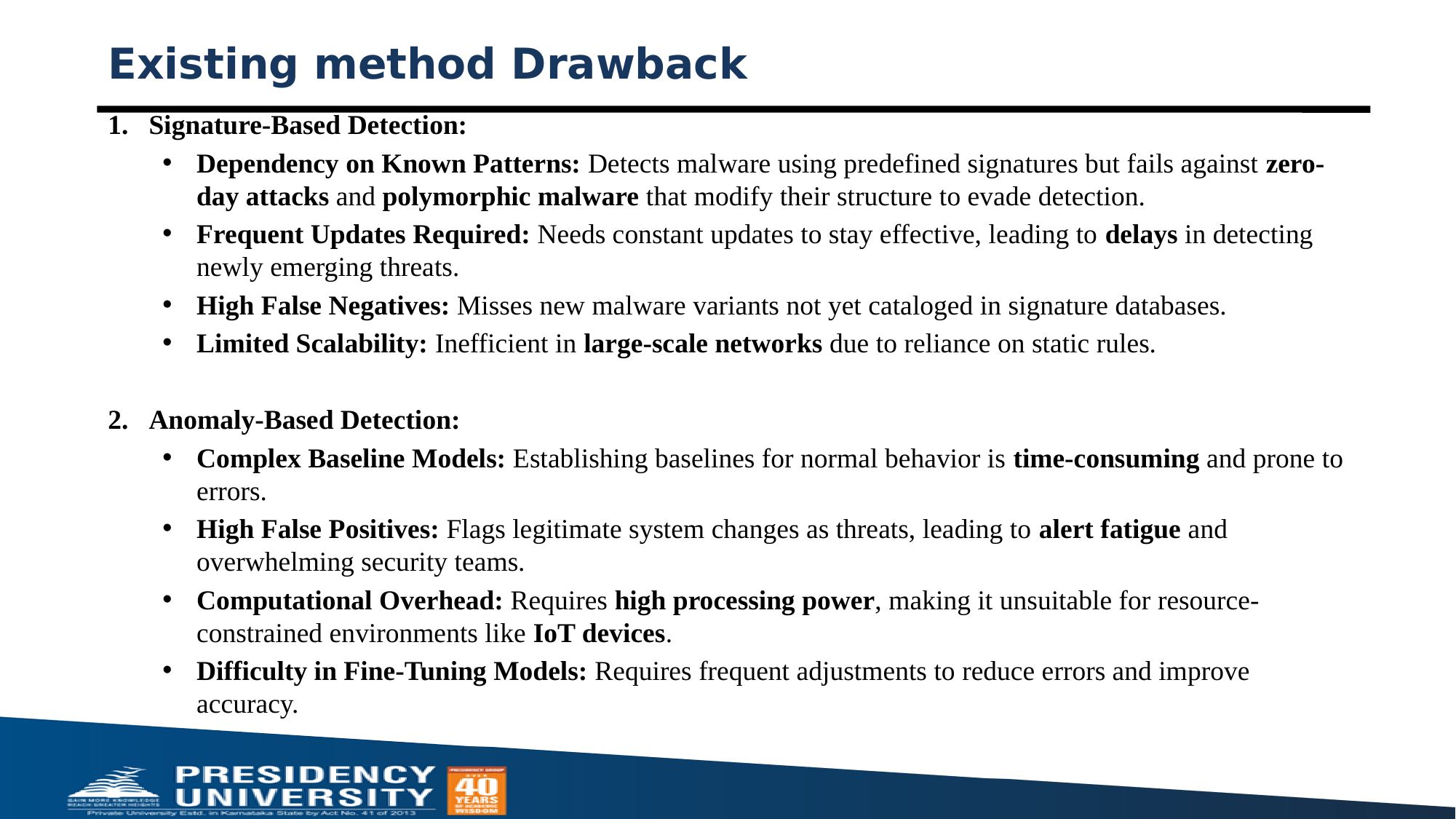

# Existing method Drawback
Signature-Based Detection:
Dependency on Known Patterns: Detects malware using predefined signatures but fails against zero-day attacks and polymorphic malware that modify their structure to evade detection.
Frequent Updates Required: Needs constant updates to stay effective, leading to delays in detecting newly emerging threats.
High False Negatives: Misses new malware variants not yet cataloged in signature databases.
Limited Scalability: Inefficient in large-scale networks due to reliance on static rules.

Anomaly-Based Detection:
Complex Baseline Models: Establishing baselines for normal behavior is time-consuming and prone to errors.
High False Positives: Flags legitimate system changes as threats, leading to alert fatigue and overwhelming security teams.
Computational Overhead: Requires high processing power, making it unsuitable for resource-constrained environments like IoT devices.
Difficulty in Fine-Tuning Models: Requires frequent adjustments to reduce errors and improve accuracy.